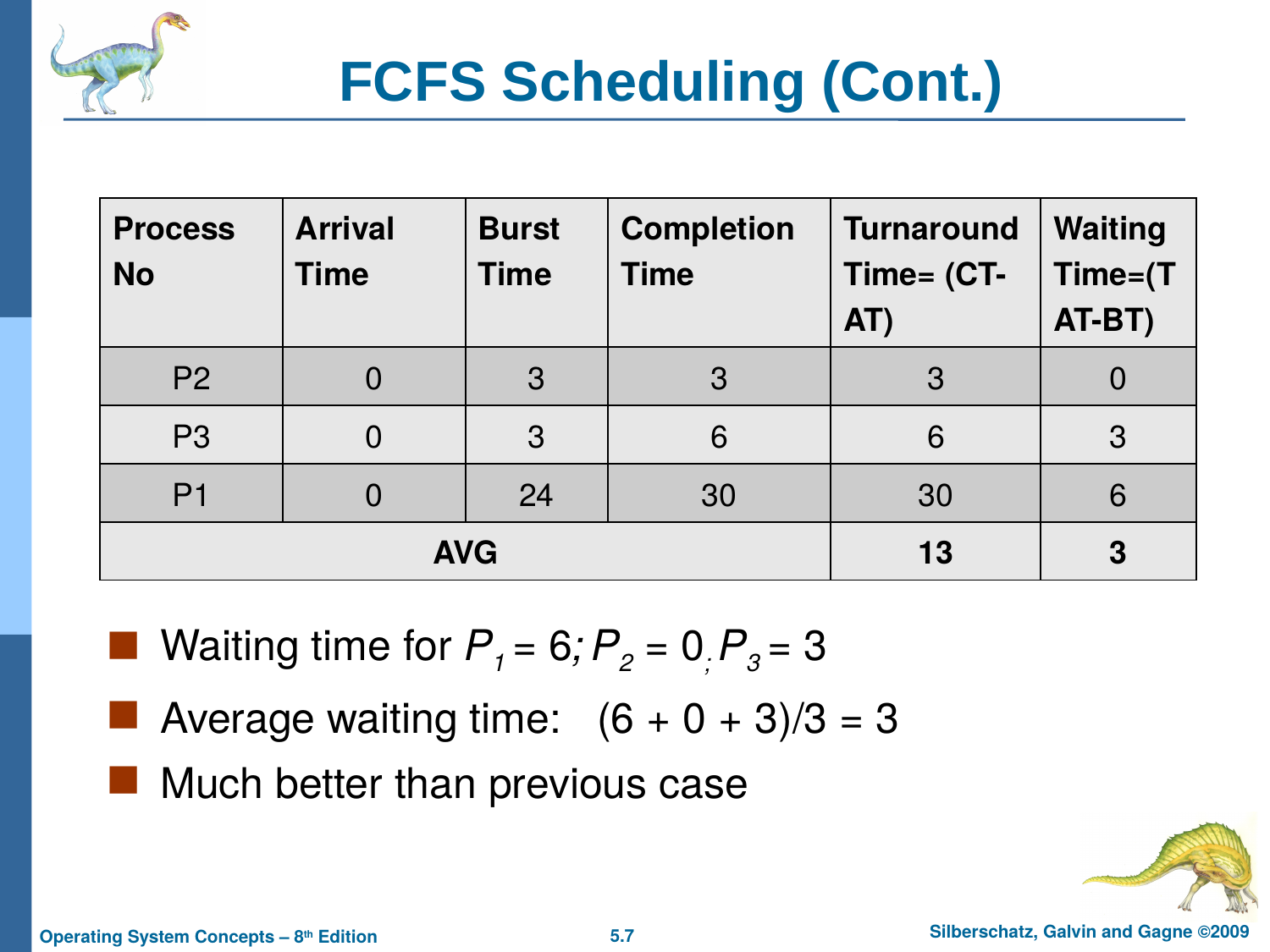

# FCFS Scheduling (Cont.)
| Process No | Arrival Time | Burst Time | Completion Time | Turnaround Time= (CT-AT) | Waiting Time=(TAT-BT) |
| --- | --- | --- | --- | --- | --- |
| P2 | 0 | 3 | 3 | 3 | 0 |
| P3 | 0 | 3 | 6 | 6 | 3 |
| P1 | 0 | 24 | 30 | 30 | 6 |
| AVG |  |  |  | 13 | 3 |

Waiting time for P1 = 6; P2 = 0; P3 = 3
Average waiting time:   (6 + 0 + 3)/3 = 3
Much better than previous case